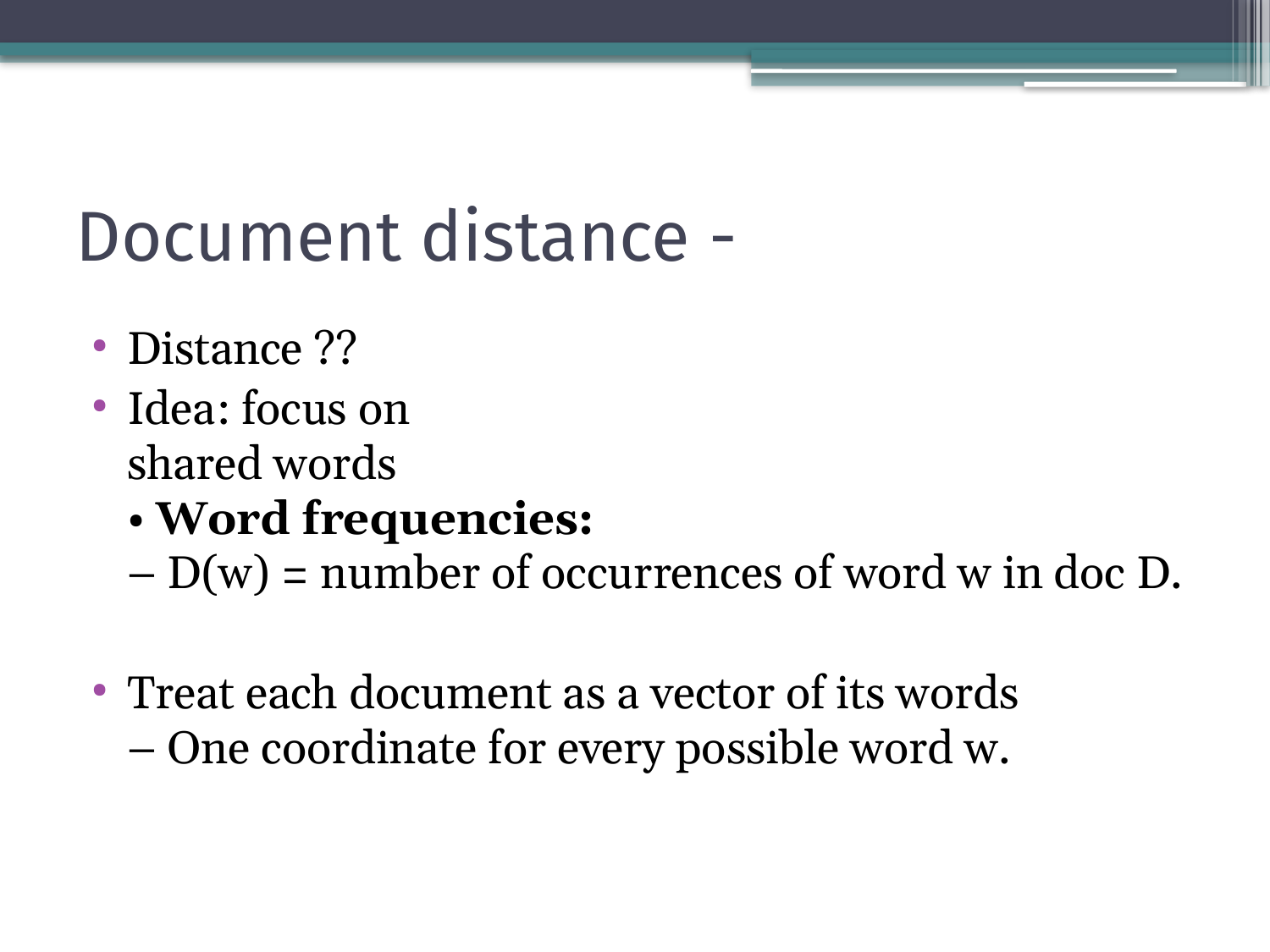

# Document distance -
Distance ??
Idea: focus on
shared words
• Word frequencies:
– D(w) = number of occurrences of word w in doc D.

Treat each document as a vector of its words
– One coordinate for every possible word w.